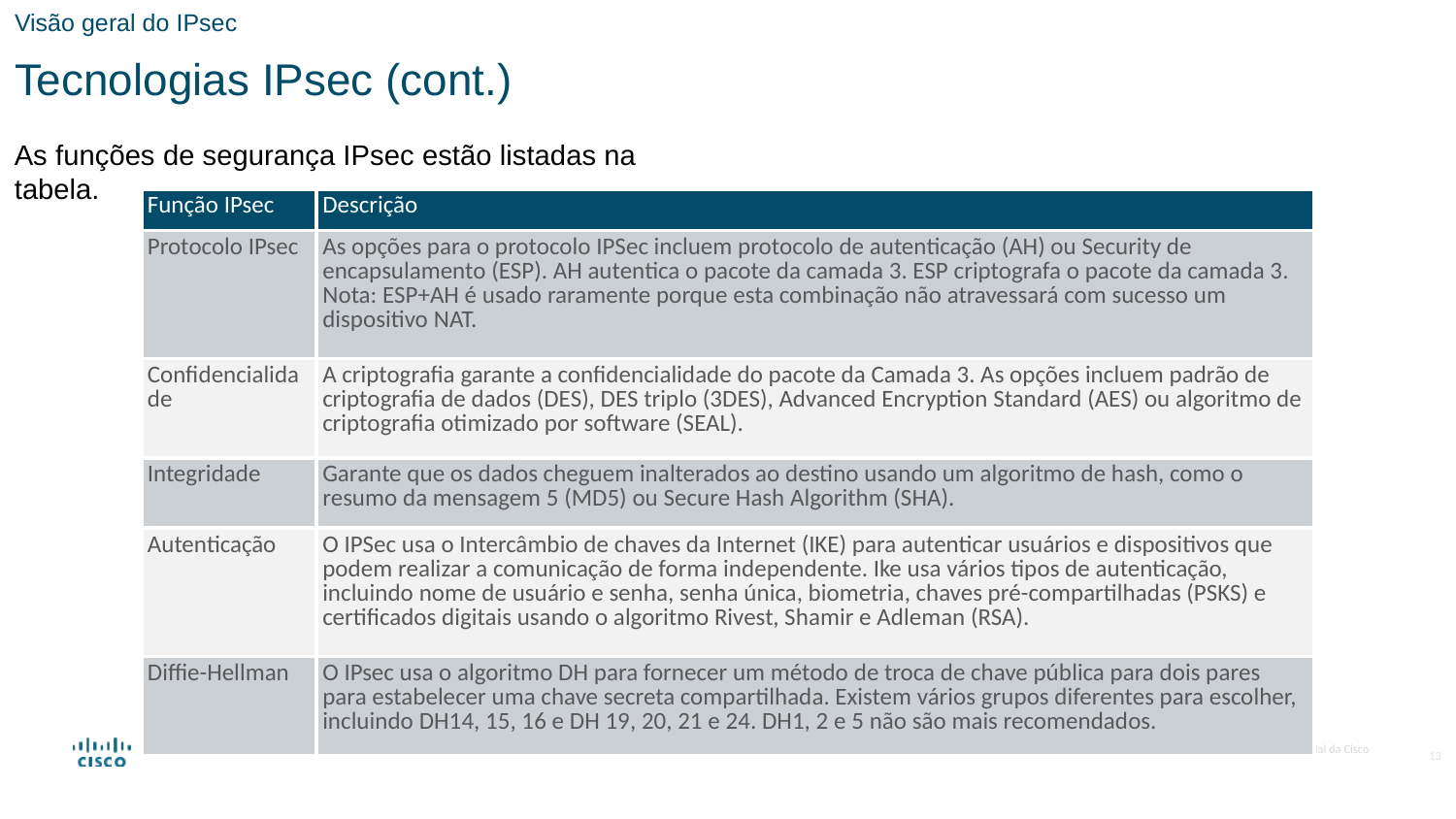

Visão geral do IPsec
Tecnologias IPsec (cont.)
As funções de segurança IPsec estão listadas na tabela.
| Função IPsec | Descrição |
| --- | --- |
| Protocolo IPsec | As opções para o protocolo IPSec incluem protocolo de autenticação (AH) ou Security de encapsulamento (ESP). AH autentica o pacote da camada 3. ESP criptografa o pacote da camada 3. Nota: ESP+AH é usado raramente porque esta combinação não atravessará com sucesso um dispositivo NAT. |
| Confidencialidade | A criptografia garante a confidencialidade do pacote da Camada 3. As opções incluem padrão de criptografia de dados (DES), DES triplo (3DES), Advanced Encryption Standard (AES) ou algoritmo de criptografia otimizado por software (SEAL). |
| Integridade | Garante que os dados cheguem inalterados ao destino usando um algoritmo de hash, como o resumo da mensagem 5 (MD5) ou Secure Hash Algorithm (SHA). |
| Autenticação | O IPSec usa o Intercâmbio de chaves da Internet (IKE) para autenticar usuários e dispositivos que podem realizar a comunicação de forma independente. Ike usa vários tipos de autenticação, incluindo nome de usuário e senha, senha única, biometria, chaves pré-compartilhadas (PSKS) e certificados digitais usando o algoritmo Rivest, Shamir e Adleman (RSA). |
| Diffie-Hellman | O IPsec usa o algoritmo DH para fornecer um método de troca de chave pública para dois pares para estabelecer uma chave secreta compartilhada. Existem vários grupos diferentes para escolher, incluindo DH14, 15, 16 e DH 19, 20, 21 e 24. DH1, 2 e 5 não são mais recomendados. |
13